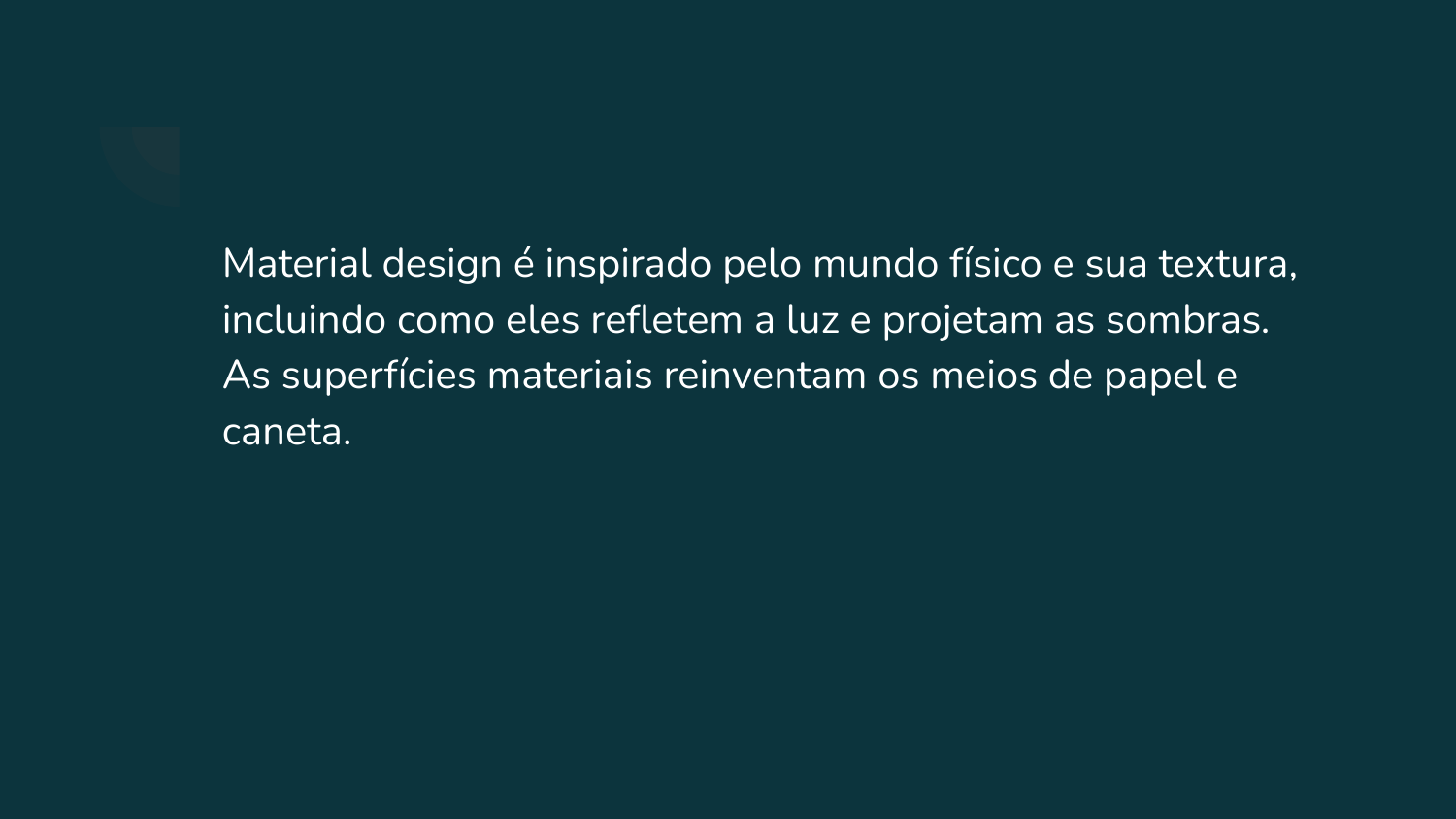

#
Material design é inspirado pelo mundo físico e sua textura, incluindo como eles refletem a luz e projetam as sombras. As superfícies materiais reinventam os meios de papel e caneta.